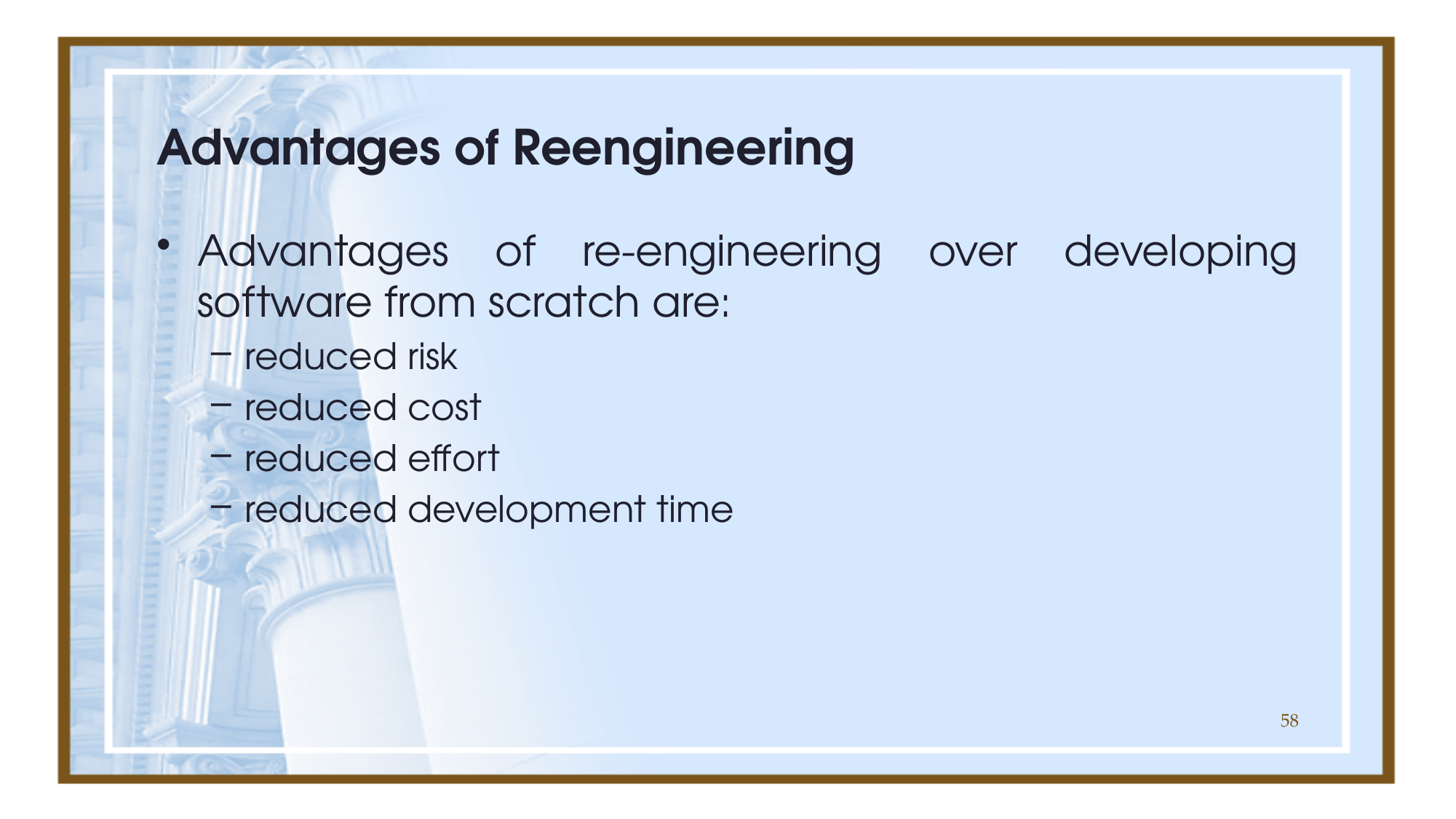

# Advantages of Reengineering
Advantages of re-engineering over developing software from scratch are:
reduced risk
reduced cost
reduced effort
reduced development time
58